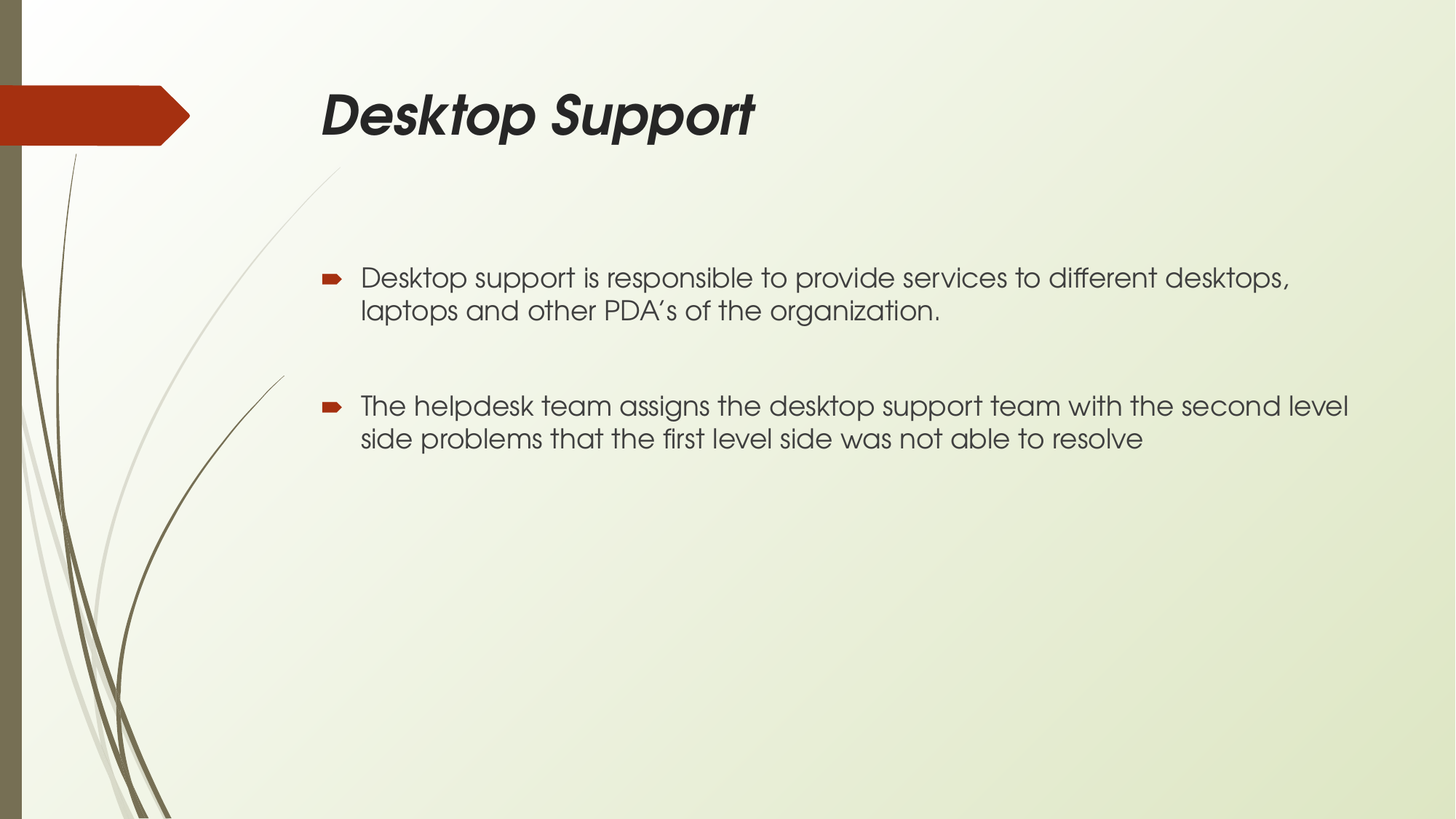

# Desktop Support
Desktop support is responsible to provide services to different desktops, laptops and other PDA’s of the organization.

The helpdesk team assigns the desktop support team with the second level side problems that the first level side was not able to resolve